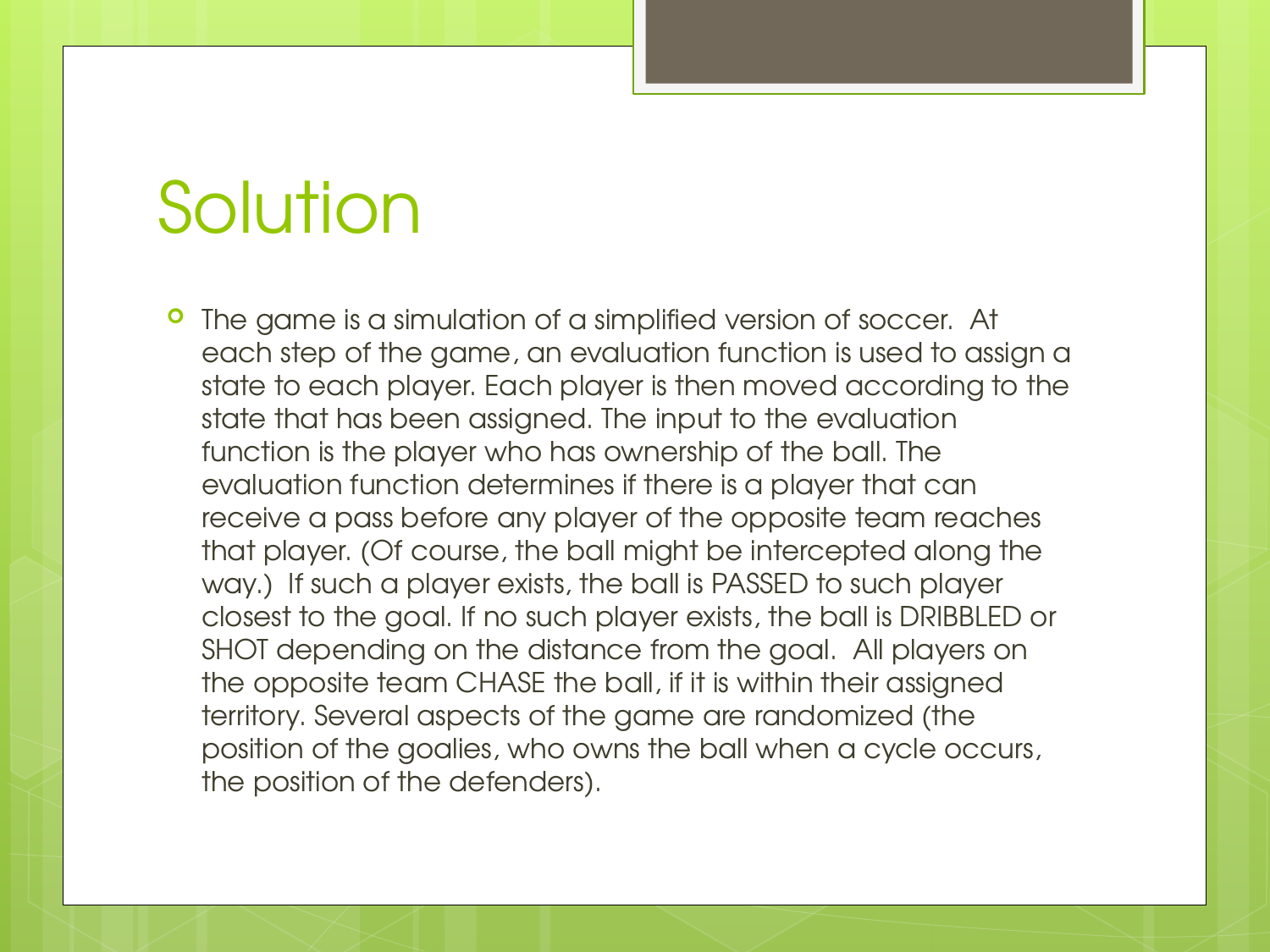

# Solution
The game is a simulation of a simplified version of soccer.  At each step of the game, an evaluation function is used to assign a state to each player. Each player is then moved according to the state that has been assigned. The input to the evaluation function is the player who has ownership of the ball. The evaluation function determines if there is a player that can receive a pass before any player of the opposite team reaches that player. (Of course, the ball might be intercepted along the way.)  If such a player exists, the ball is PASSED to such player closest to the goal. If no such player exists, the ball is DRIBBLED or SHOT depending on the distance from the goal.  All players on the opposite team CHASE the ball, if it is within their assigned territory. Several aspects of the game are randomized (the position of the goalies, who owns the ball when a cycle occurs, the position of the defenders).